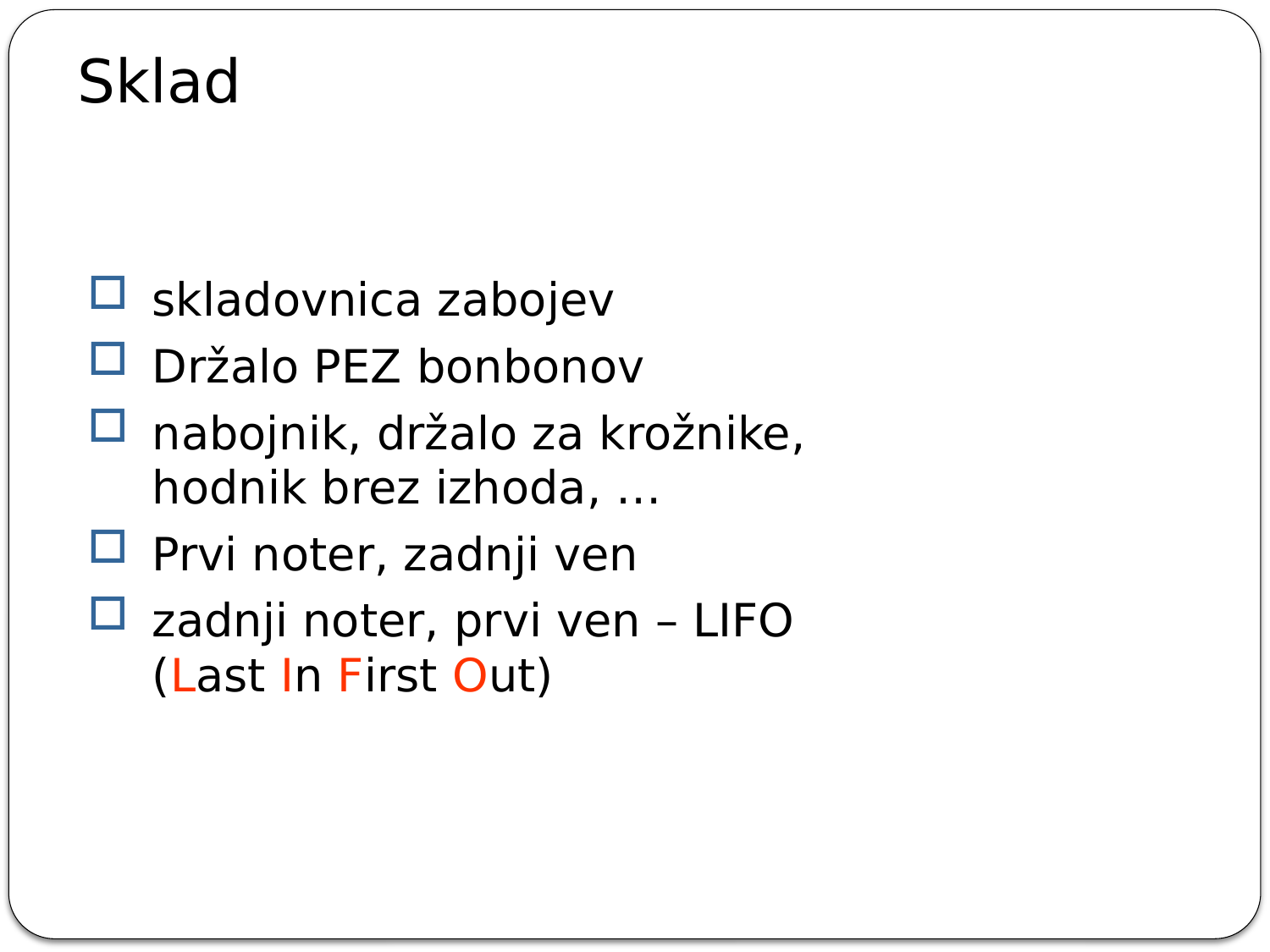

Sklad
skladovnica zabojev
Držalo PEZ bonbonov
nabojnik, držalo za krožnike, hodnik brez izhoda, …
Prvi noter, zadnji ven
zadnji noter, prvi ven – LIFO (Last In First Out)‏